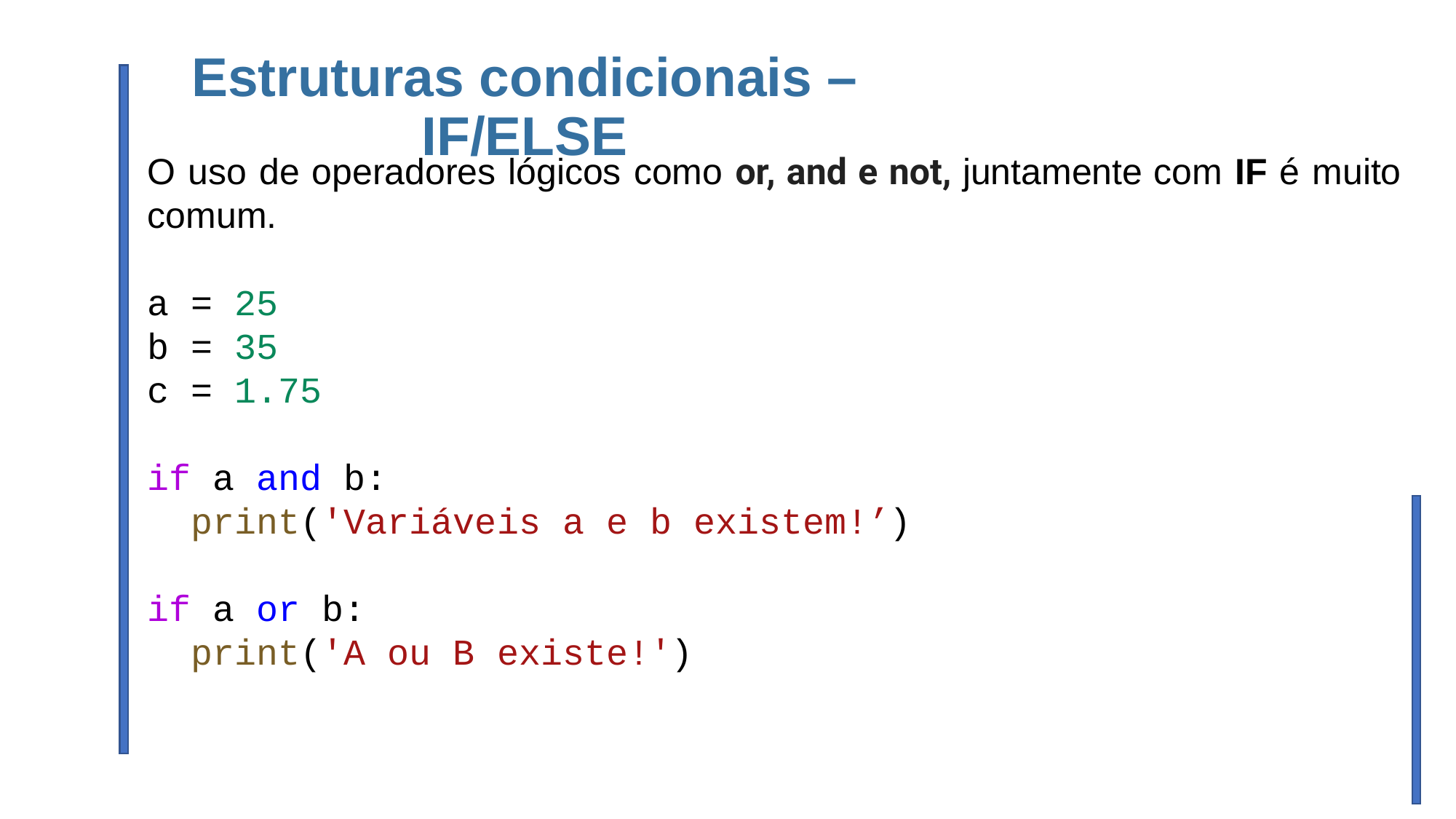

Estruturas condicionais – IF/ELSE

O uso de operadores lógicos como or, and e not, juntamente com IF é muito comum.

a = 25
b = 35
c = 1.75
if a and b:
  print('Variáveis a e b existem!’)

if a or b:
  print('A ou B existe!')